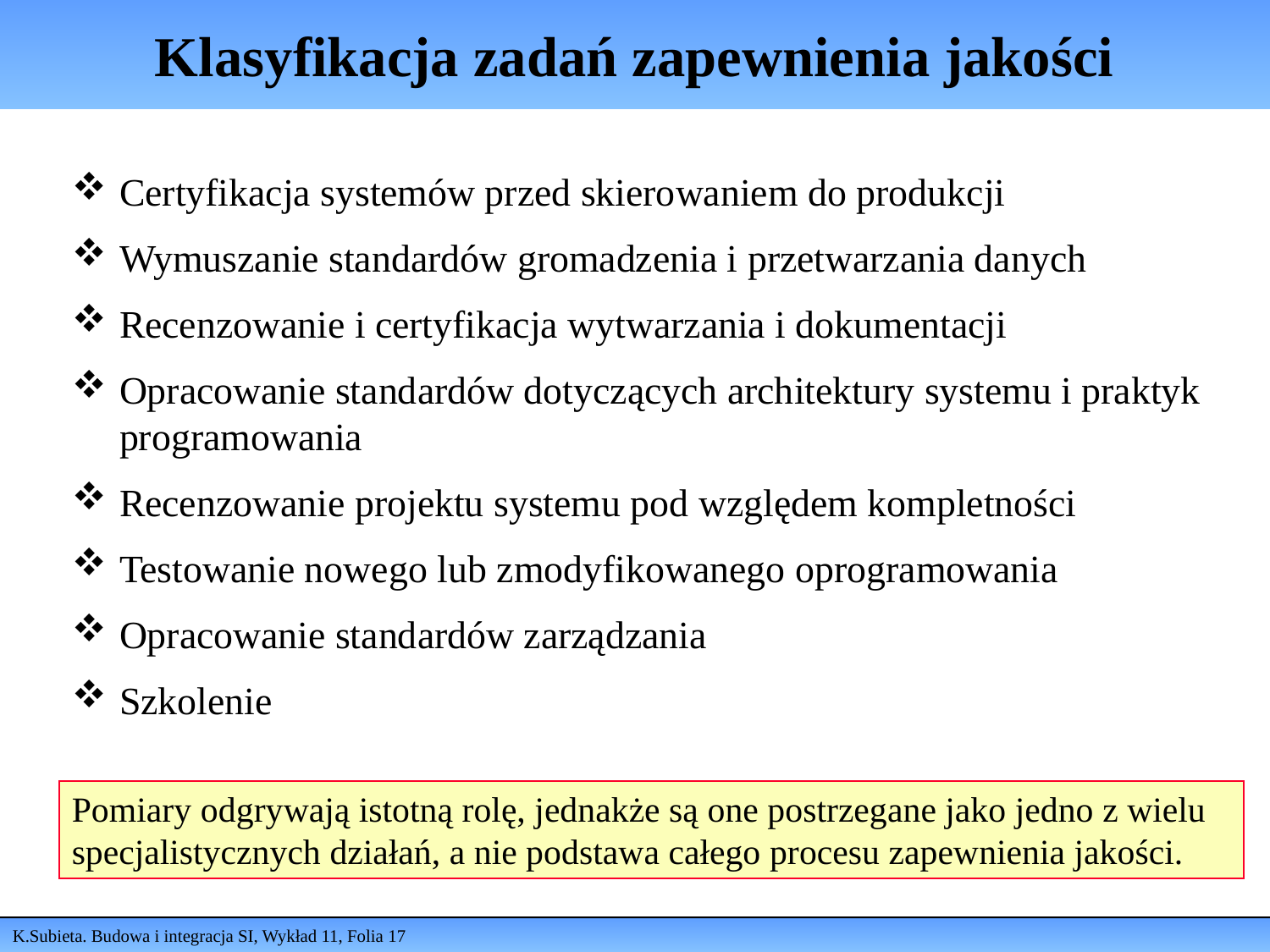

# Klasyfikacja zadań zapewnienia jakości
Certyfikacja systemów przed skierowaniem do produkcji
Wymuszanie standardów gromadzenia i przetwarzania danych
Recenzowanie i certyfikacja wytwarzania i dokumentacji
Opracowanie standardów dotyczących architektury systemu i praktyk programowania
Recenzowanie projektu systemu pod względem kompletności
Testowanie nowego lub zmodyfikowanego oprogramowania
Opracowanie standardów zarządzania
Szkolenie
Pomiary odgrywają istotną rolę, jednakże są one postrzegane jako jedno z wielu specjalistycznych działań, a nie podstawa całego procesu zapewnienia jakości.